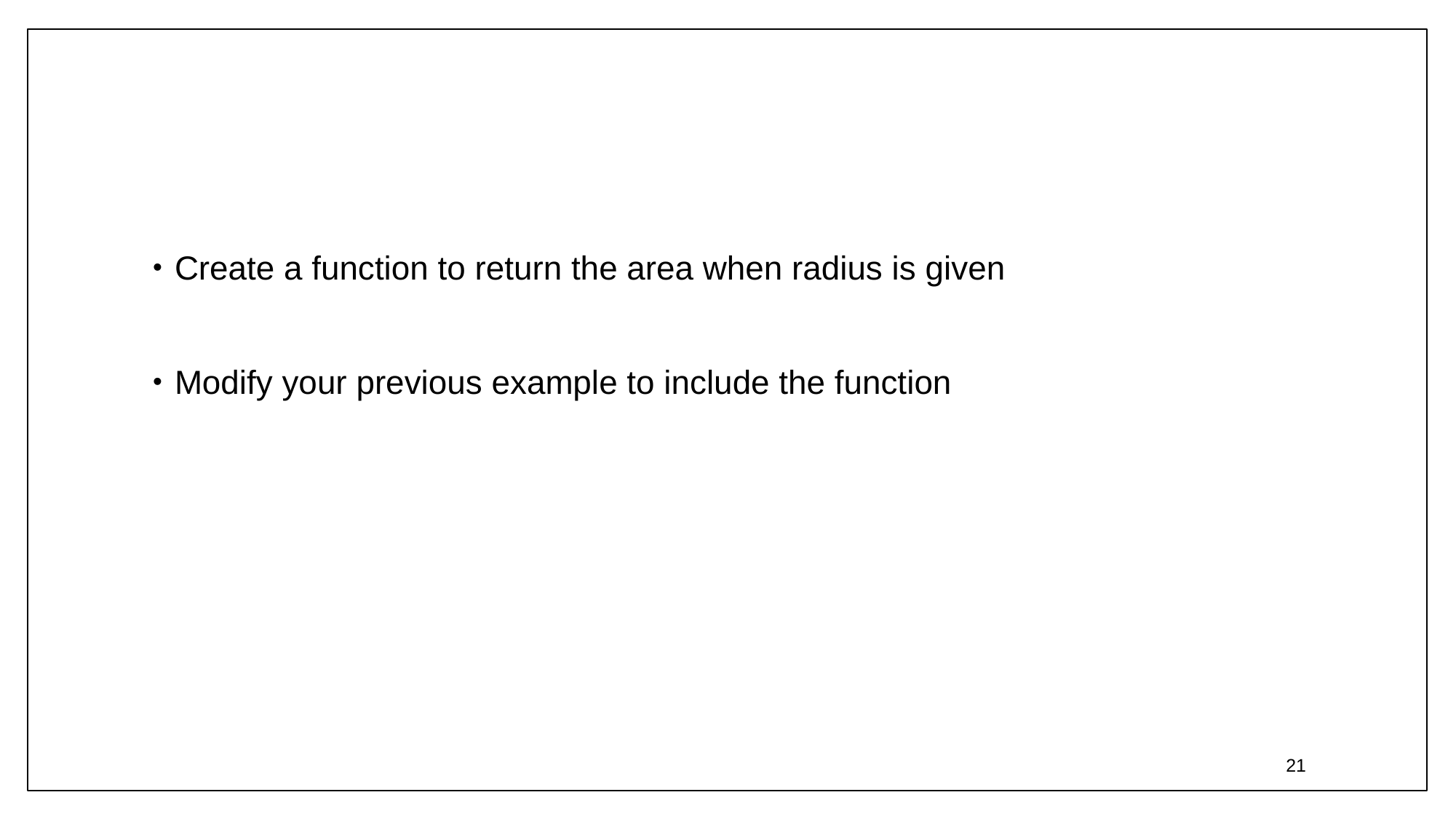

#
Create a function to return the area when radius is given

Modify your previous example to include the function
21